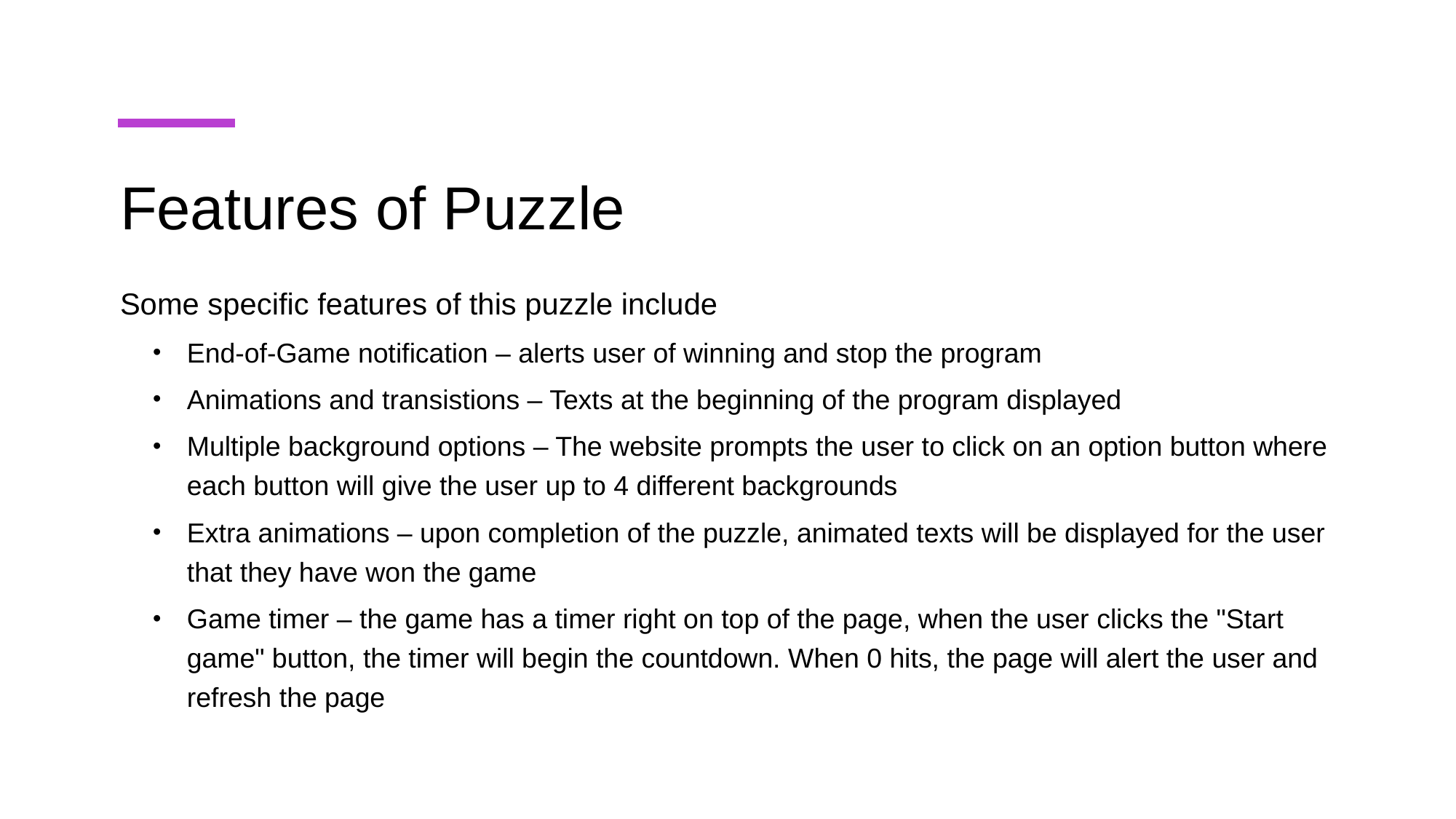

# Features of Puzzle
Some specific features of this puzzle include
End-of-Game notification – alerts user of winning and stop the program
Animations and transistions – Texts at the beginning of the program displayed
Multiple background options – The website prompts the user to click on an option button where each button will give the user up to 4 different backgrounds
Extra animations – upon completion of the puzzle, animated texts will be displayed for the user that they have won the game
Game timer – the game has a timer right on top of the page, when the user clicks the "Start game" button, the timer will begin the countdown. When 0 hits, the page will alert the user and refresh the page